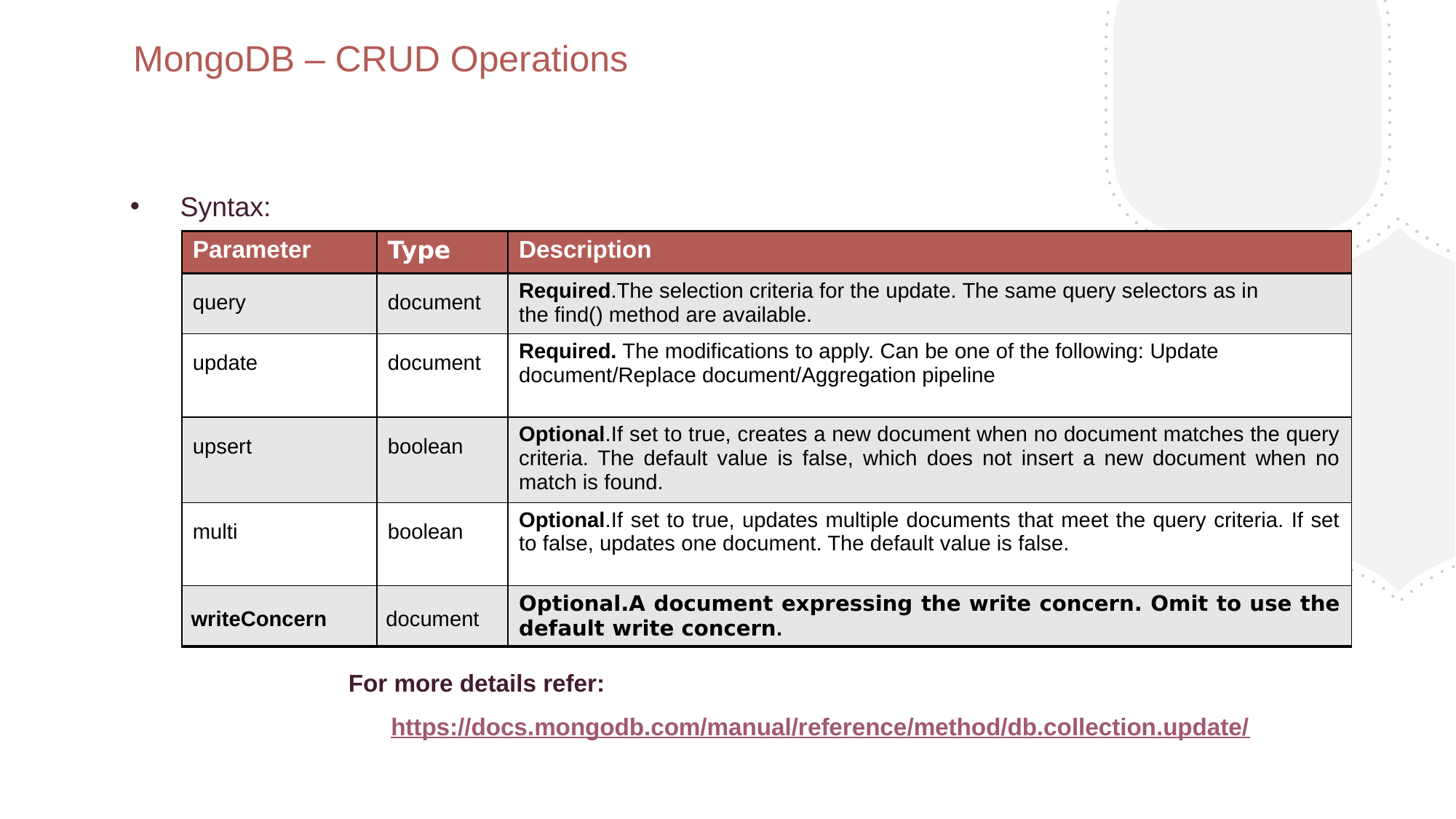

MongoDB – CRUD Operations
 Syntax:

For more details refer: https://docs.mongodb.com/manual/reference/method/db.collection.update/

| Parameter | Type | Description |
| --- | --- | --- |
| query | document | Required.The selection criteria for the update. The same query selectors as in the find() method are available. |
| update | document | Required. The modifications to apply. Can be one of the following: Update document/Replace document/Aggregation pipeline |
| upsert | boolean | Optional.If set to true, creates a new document when no document matches the query criteria. The default value is false, which does not insert a new document when no match is found. |
| multi | boolean | Optional.If set to true, updates multiple documents that meet the query criteria. If set to false, updates one document. The default value is false. |
| writeConcern | document | Optional.A document expressing the write concern. Omit to use the default write concern. |